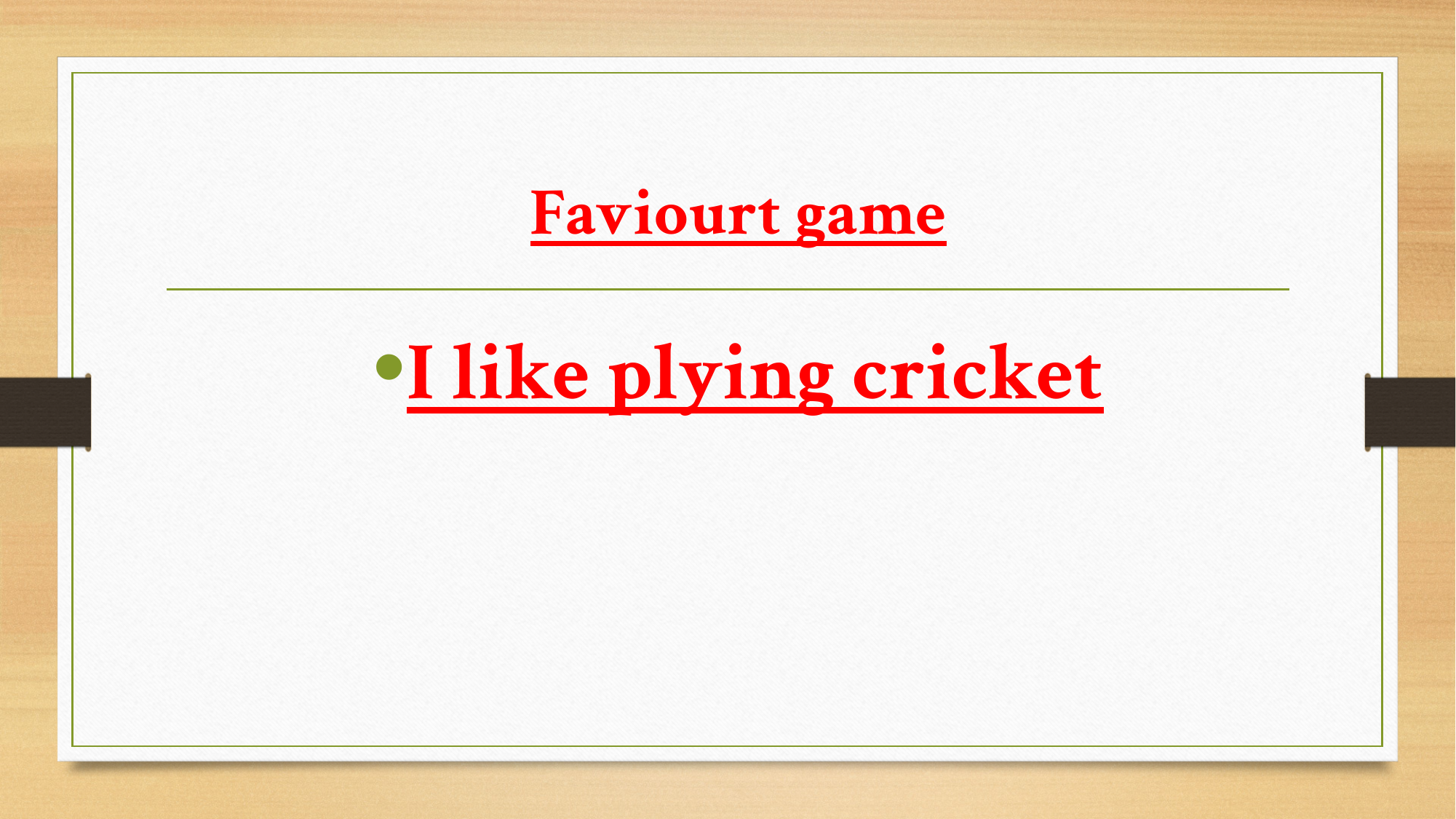

# Faviourt game
I like plying cricket